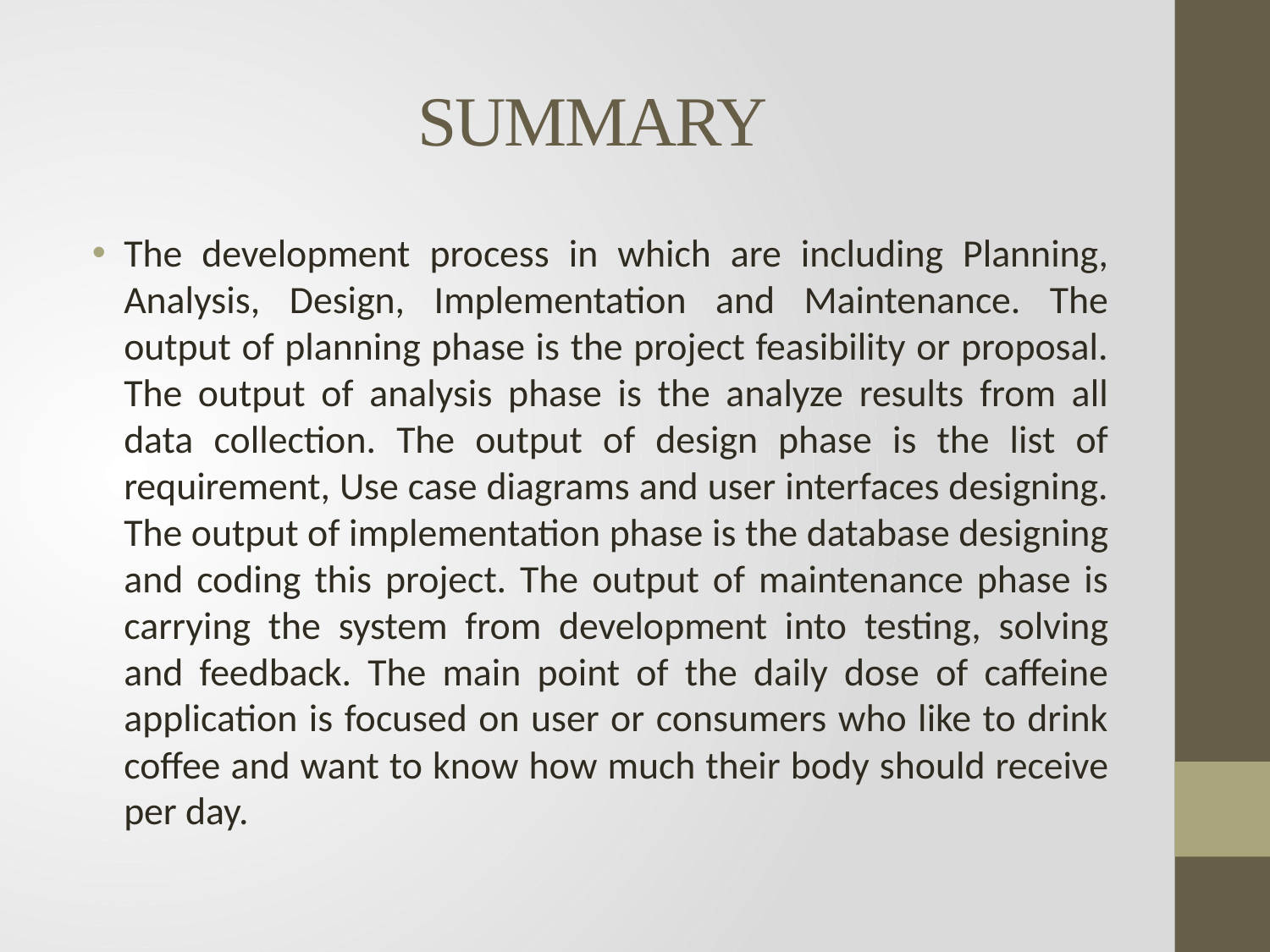

# SUMMARY
The development process in which are including Planning, Analysis, Design, Implementation and Maintenance. The output of planning phase is the project feasibility or proposal. The output of analysis phase is the analyze results from all data collection. The output of design phase is the list of requirement, Use case diagrams and user interfaces designing. The output of implementation phase is the database designing and coding this project. The output of maintenance phase is carrying the system from development into testing, solving and feedback. The main point of the daily dose of caffeine application is focused on user or consumers who like to drink coffee and want to know how much their body should receive per day.